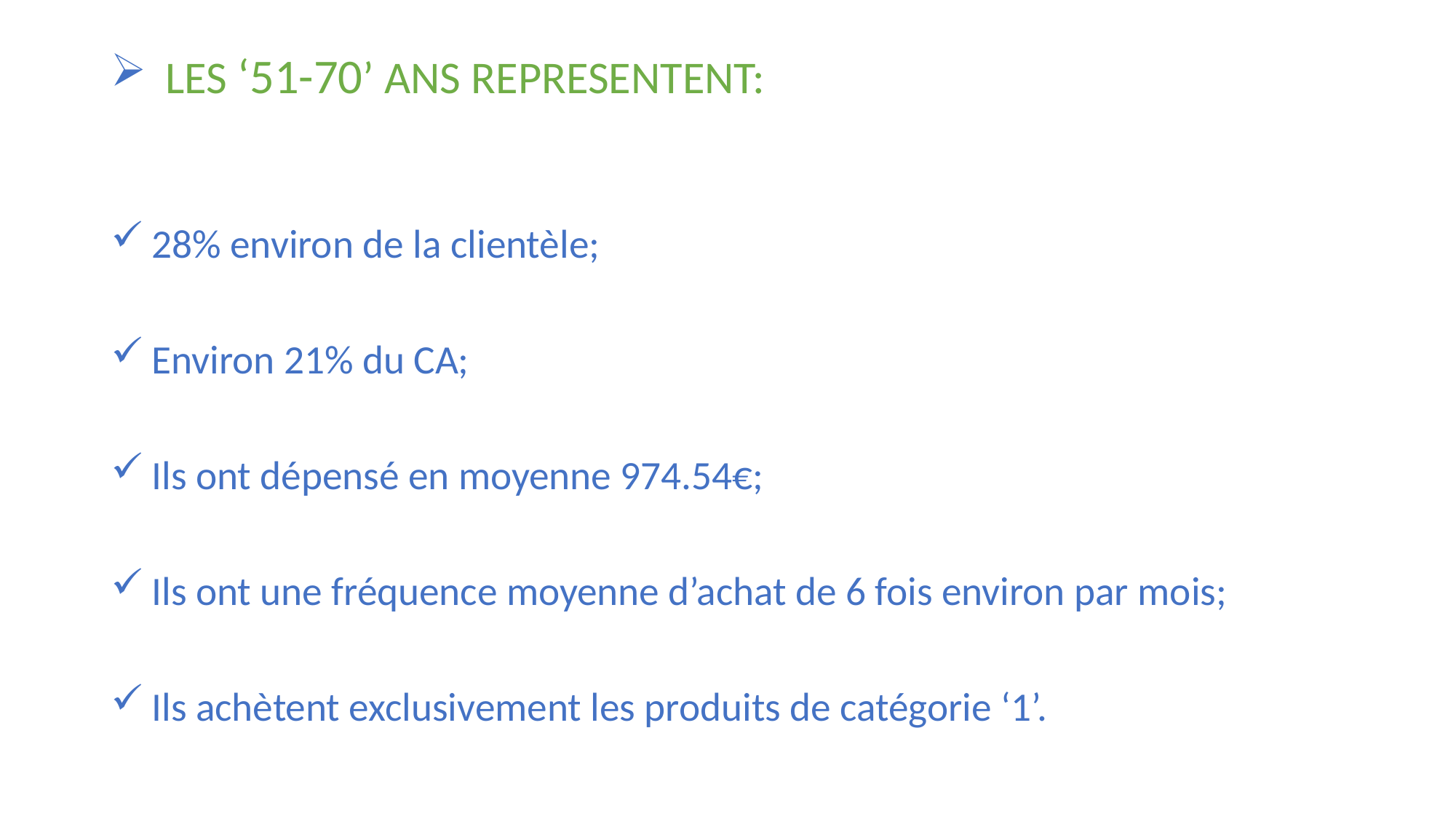

# LES ‘51-70’ ANS REPRESENTENT:
 28% environ de la clientèle;

 Environ 21% du CA;

 Ils ont dépensé en moyenne 974.54€;

 Ils ont une fréquence moyenne d’achat de 6 fois environ par mois;

 Ils achètent exclusivement les produits de catégorie ‘1’.